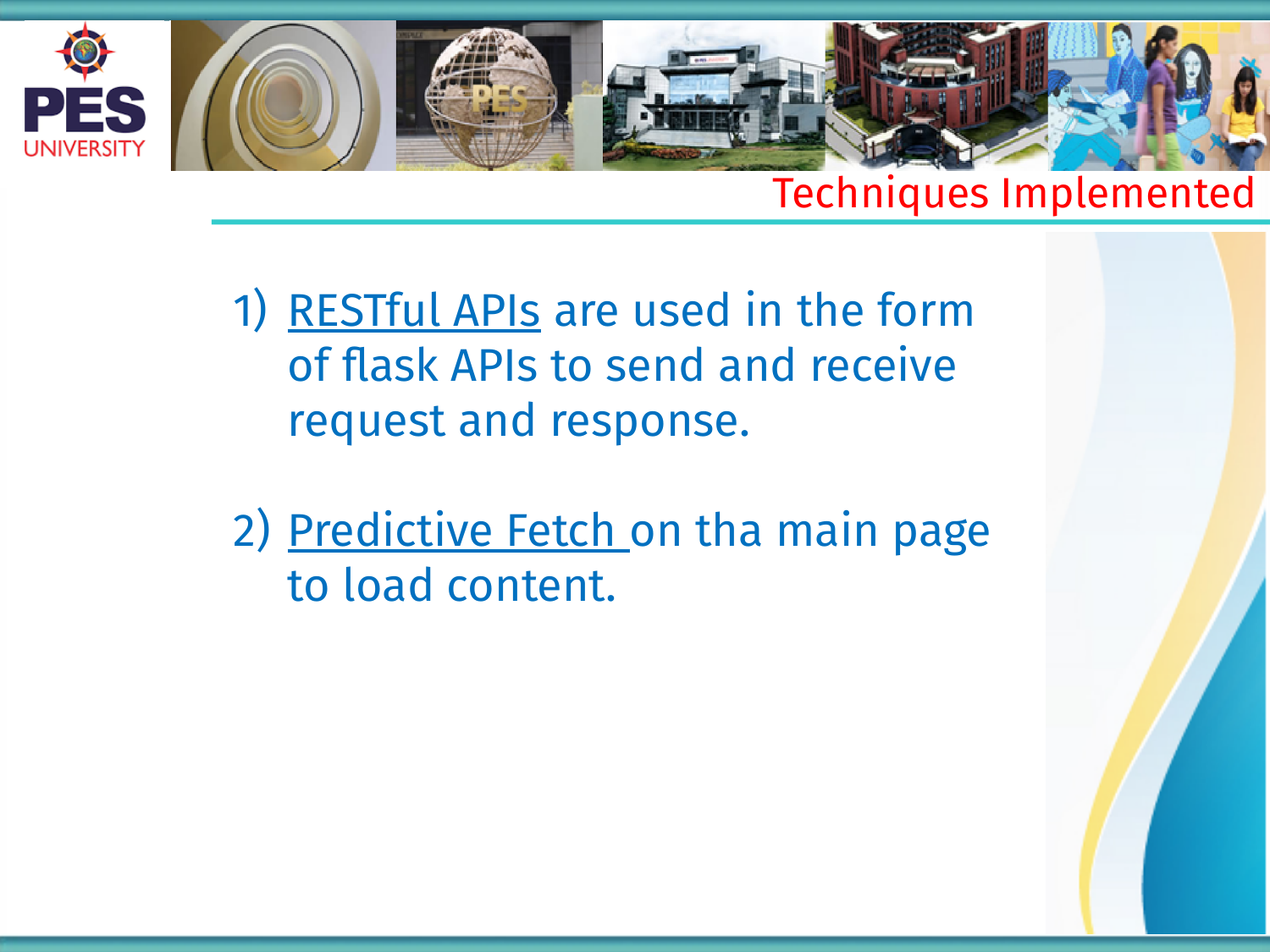

Techniques Implemented

RESTful APIs are used in the form of flask APIs to send and receive request and response.

Predictive Fetch on tha main page to load content.